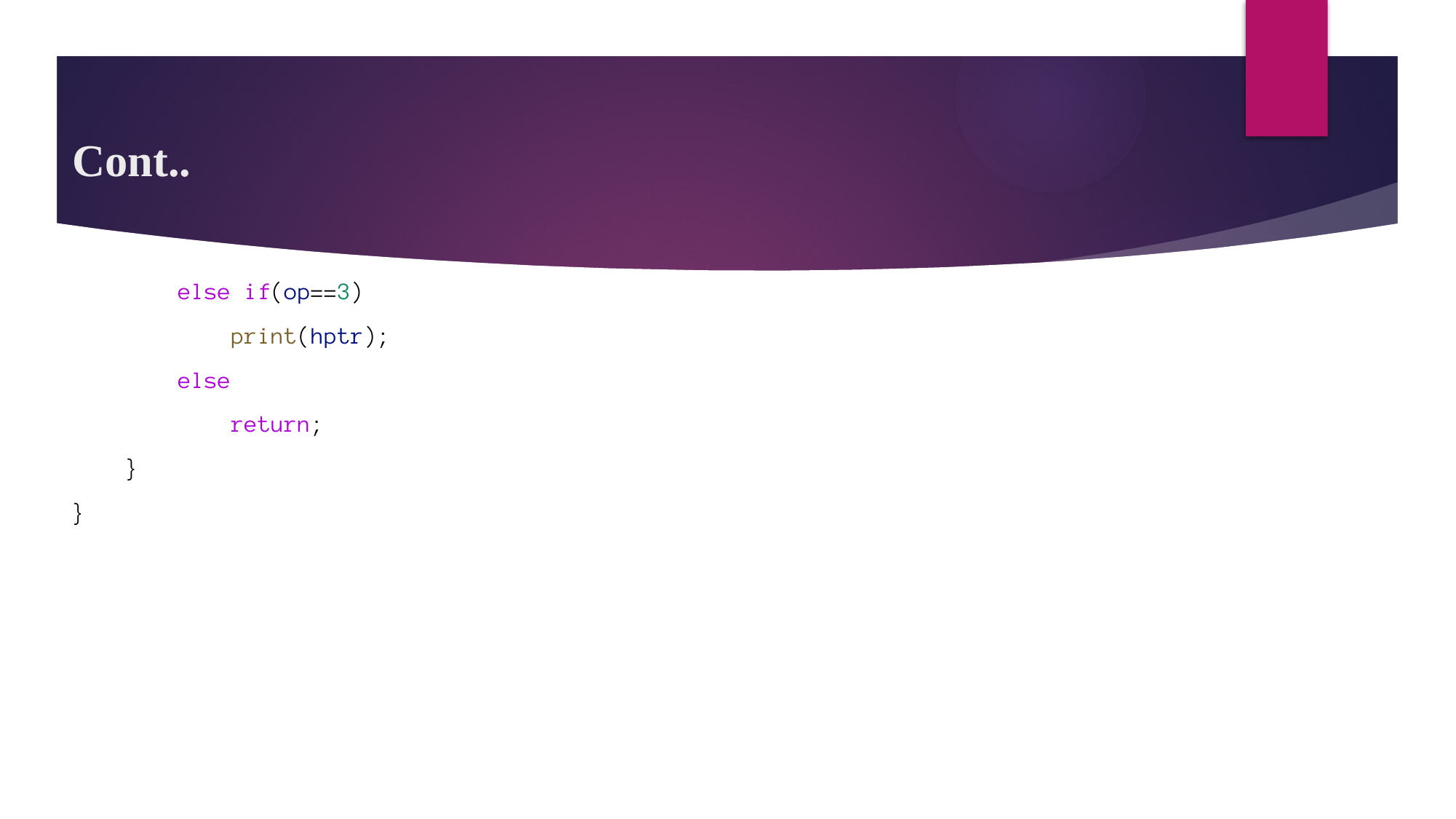

# Cont..
        else if(op==3)
            print(hptr);
        else
            return;
    }
}